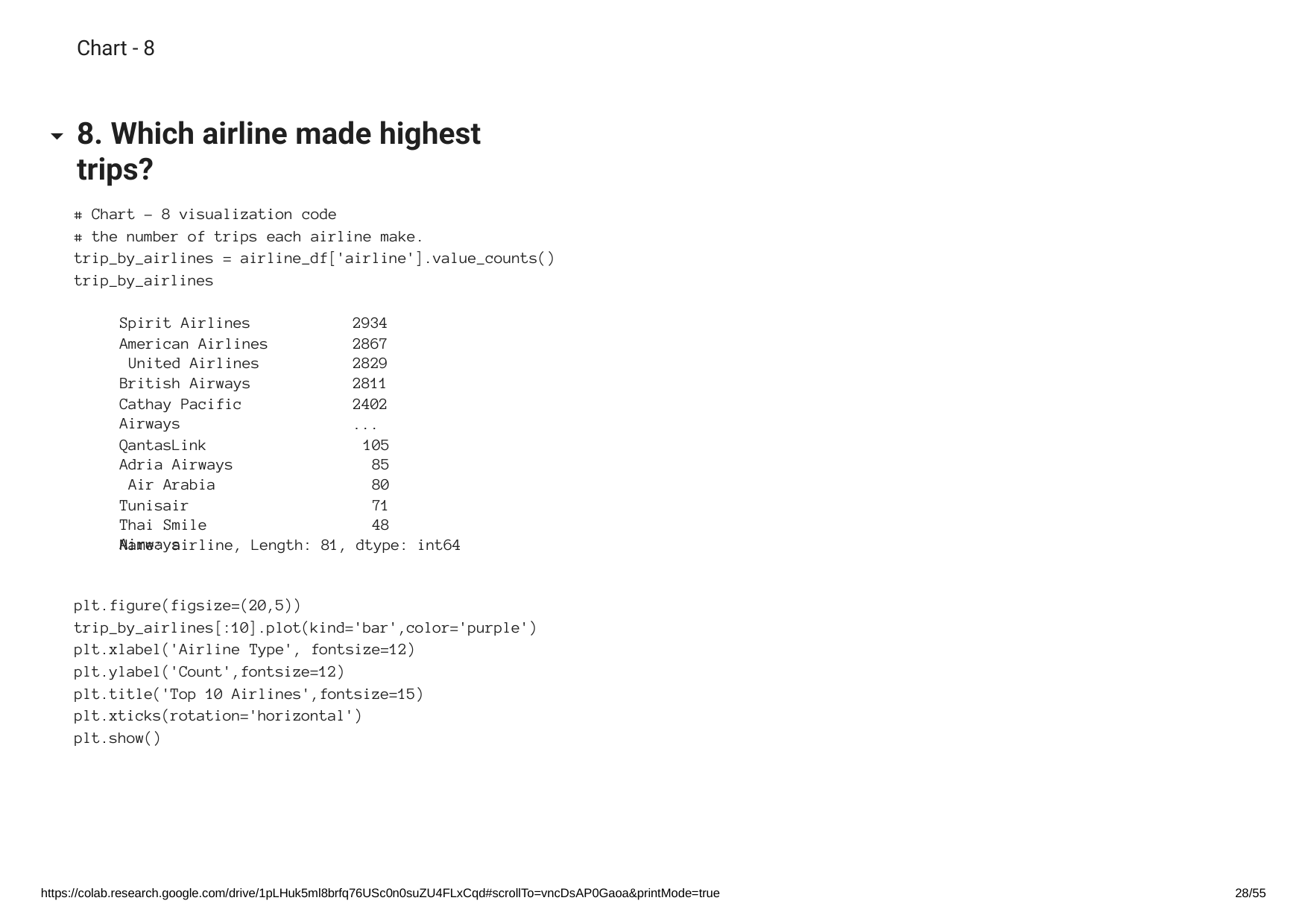

Chart - 8
# 8. Which airline made highest trips?

# Chart - 8 visualization code
# the number of trips each airline make.
trip_by_airlines = airline_df['airline'].value_counts()  trip_by_airlines
Spirit Airlines
American Airlines  United Airlines
British Airways
Cathay Pacific Airways
2934
2867
2829
2811
2402
...
105
85
80
71
48
QantasLink
Adria Airways  Air Arabia
Tunisair
Thai Smile Airways
Name: airline, Length: 81, dtype: int64

plt.figure(figsize=(20,5))
trip_by_airlines[:10].plot(kind='bar',color='purple')  plt.xlabel('Airline Type', fontsize=12)
plt.ylabel('Count',fontsize=12)
plt.title('Top 10 Airlines',fontsize=15)  plt.xticks(rotation='horizontal')
plt.show()
https://colab.research.google.com/drive/1pLHuk5ml8brfq76USc0n0suZU4FLxCqd#scrollTo=vncDsAP0Gaoa&printMode=true
28/55